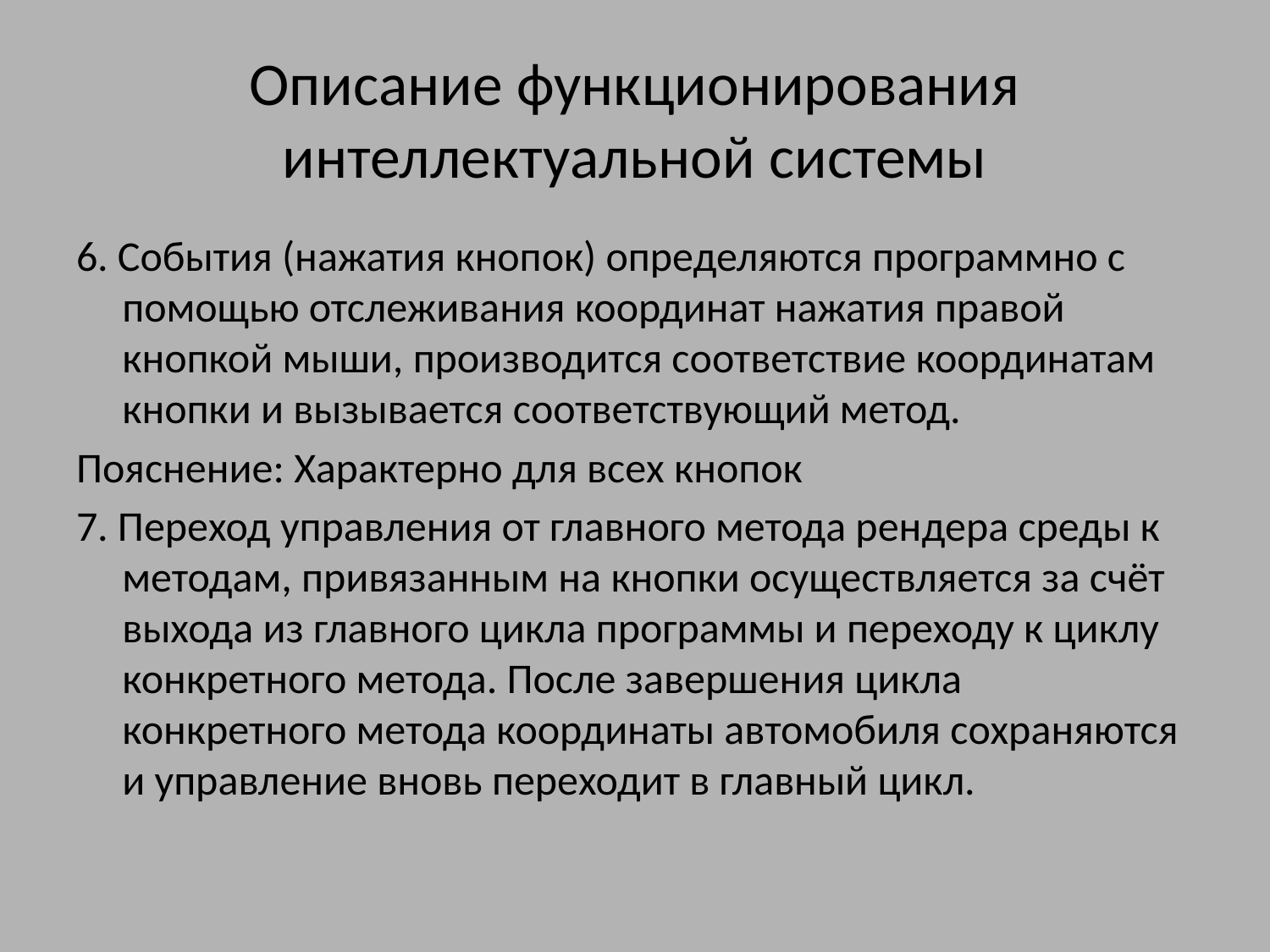

# Описание функционирования интеллектуальной системы
6. События (нажатия кнопок) определяются программно с помощью отслеживания координат нажатия правой кнопкой мыши, производится соответствие координатам кнопки и вызывается соответствующий метод.
Пояснение: Характерно для всех кнопок
7. Переход управления от главного метода рендера среды к методам, привязанным на кнопки осуществляется за счёт выхода из главного цикла программы и переходу к циклу конкретного метода. После завершения цикла конкретного метода координаты автомобиля сохраняются и управление вновь переходит в главный цикл.